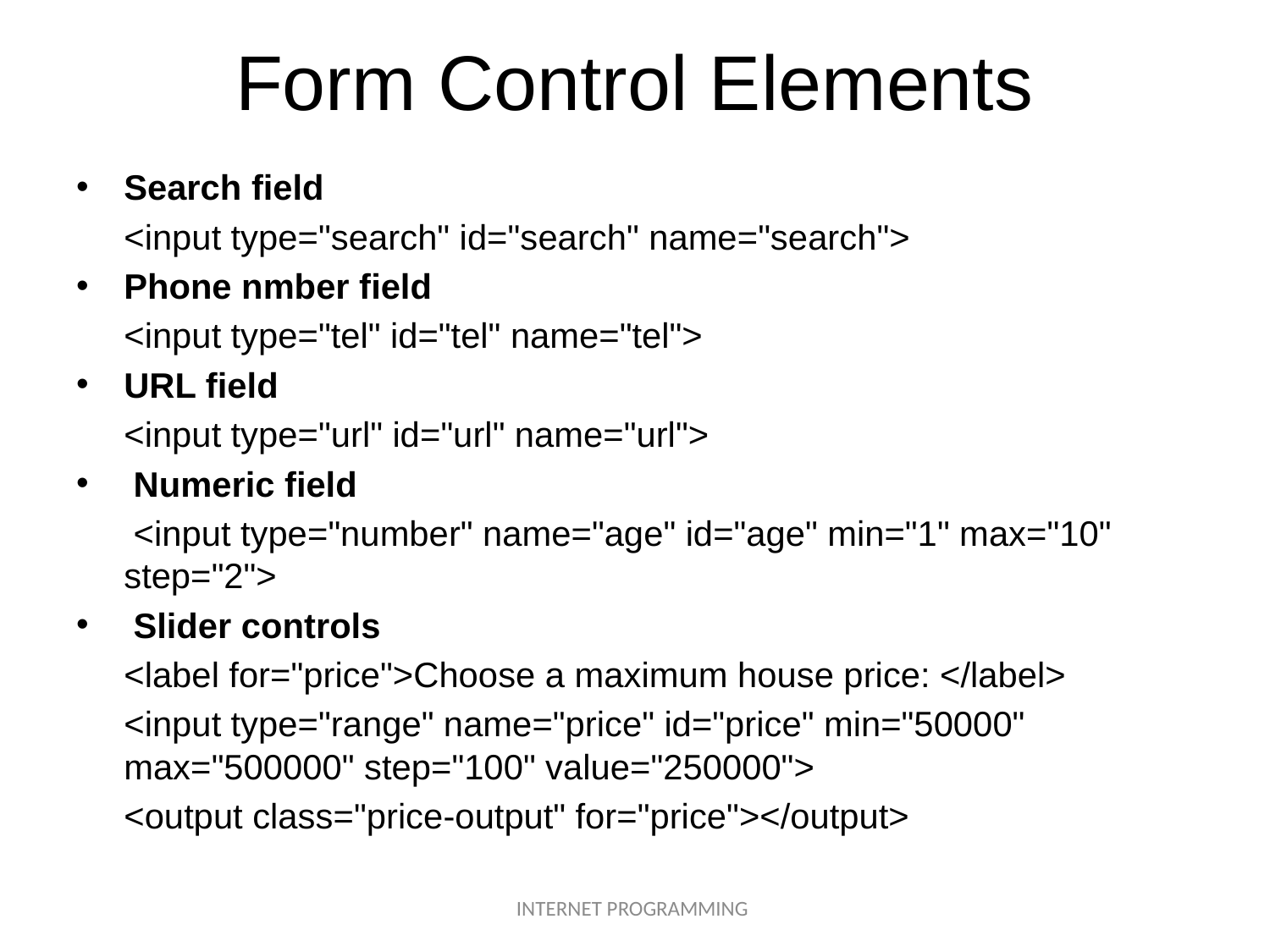

# Form Control Elements
Search field
 	<input type="search" id="search" name="search">
Phone nmber field
 	<input type="tel" id="tel" name="tel">
URL field
	<input type="url" id="url" name="url">
 Numeric field
	 <input type="number" name="age" id="age" min="1" max="10" step="2">
 Slider controls
	<label for="price">Choose a maximum house price: </label>
	<input type="range" name="price" id="price" min="50000" max="500000" step="100" value="250000">
	<output class="price-output" for="price"></output>
INTERNET PROGRAMMING